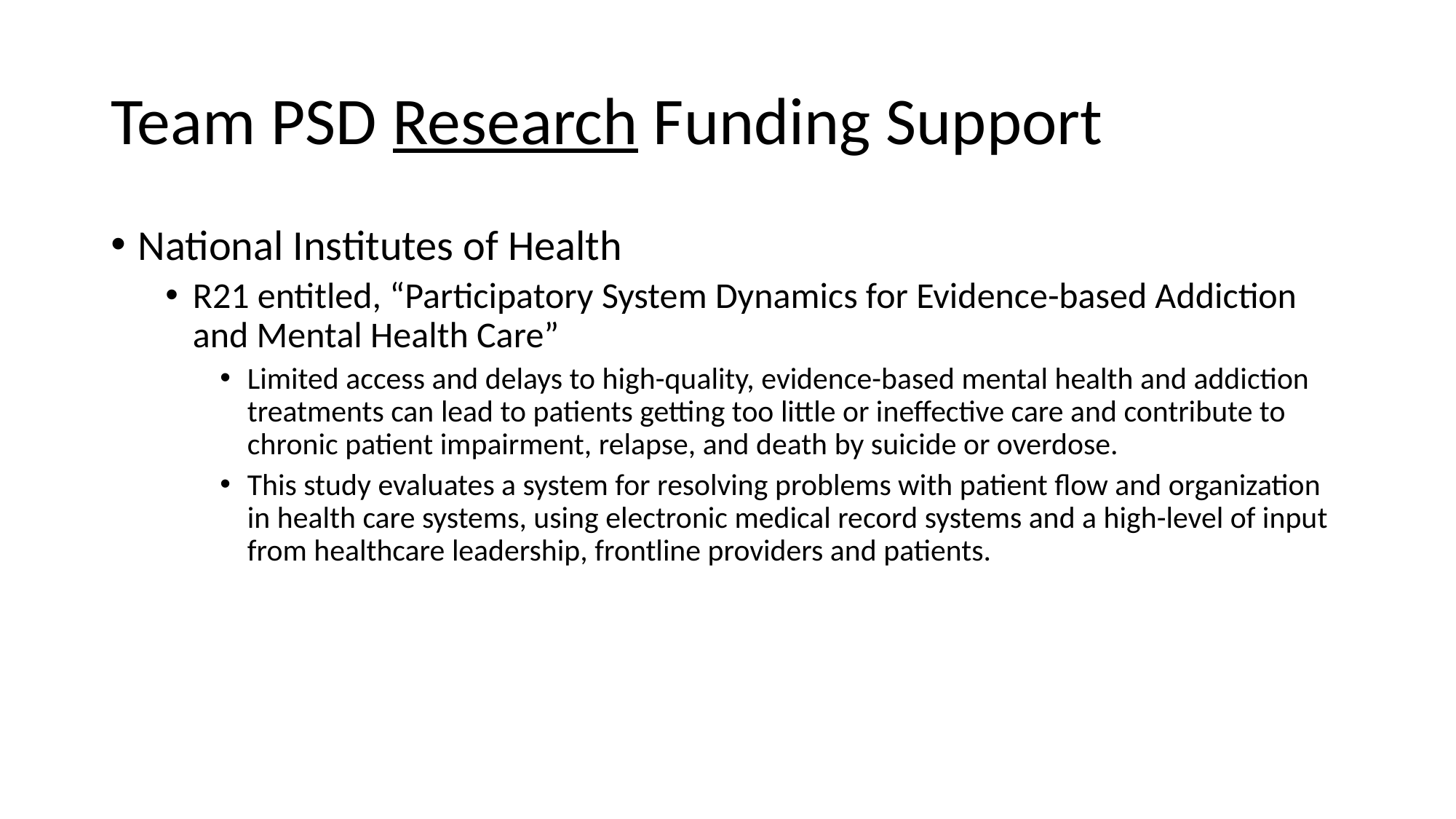

# Team PSD Research Funding Support
National Institutes of Health
R21 entitled, “Participatory System Dynamics for Evidence-based Addiction and Mental Health Care”
Limited access and delays to high-quality, evidence-based mental health and addiction treatments can lead to patients getting too little or ineffective care and contribute to chronic patient impairment, relapse, and death by suicide or overdose.
This study evaluates a system for resolving problems with patient flow and organization in health care systems, using electronic medical record systems and a high-level of input from healthcare leadership, frontline providers and patients.